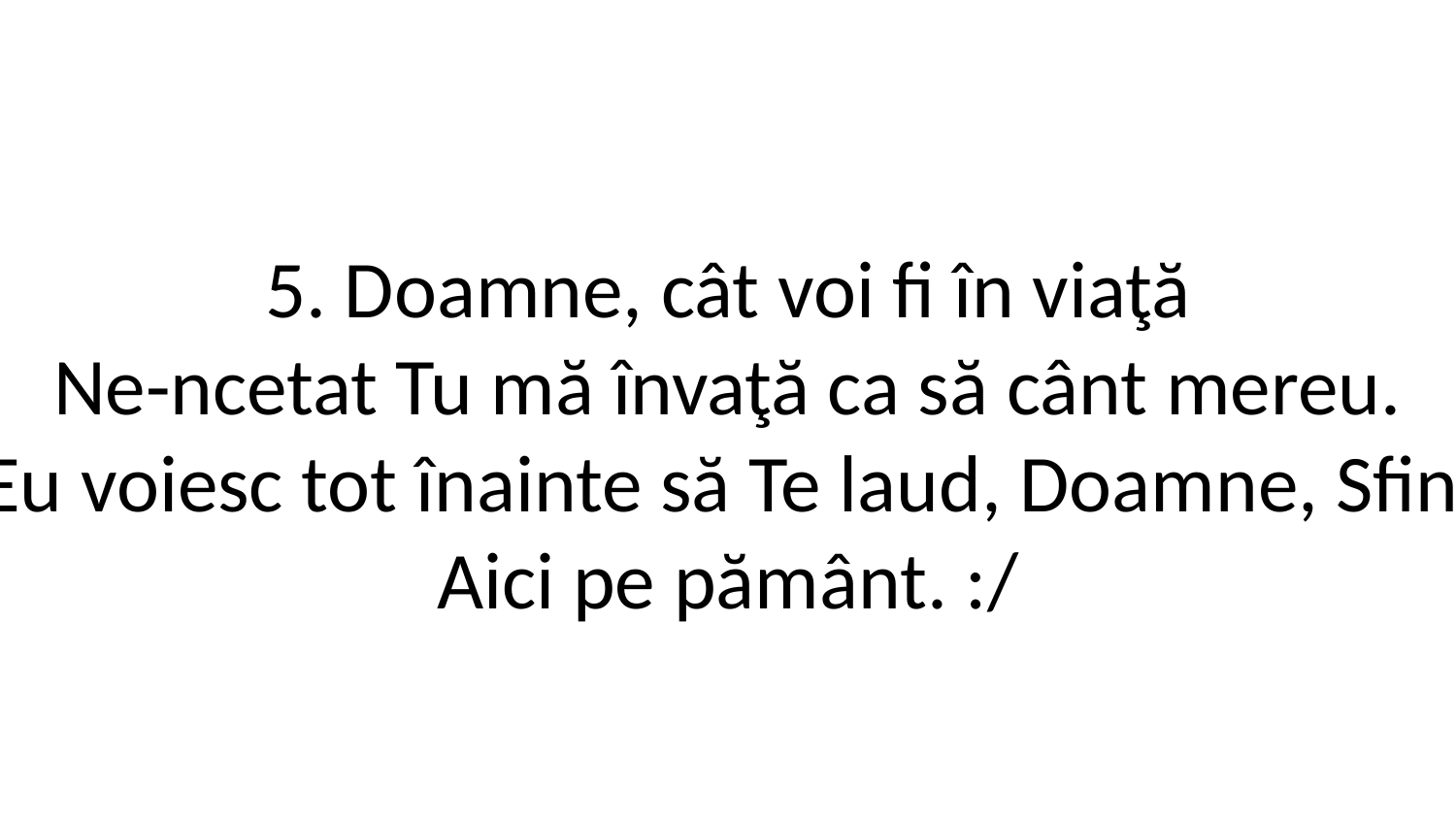

5. Doamne, cât voi fi în viaţă
Ne-ncetat Tu mă învaţă ca să cânt mereu.
/: Eu voiesc tot înainte să Te laud, Doamne, Sfinte,
Aici pe pământ. :/